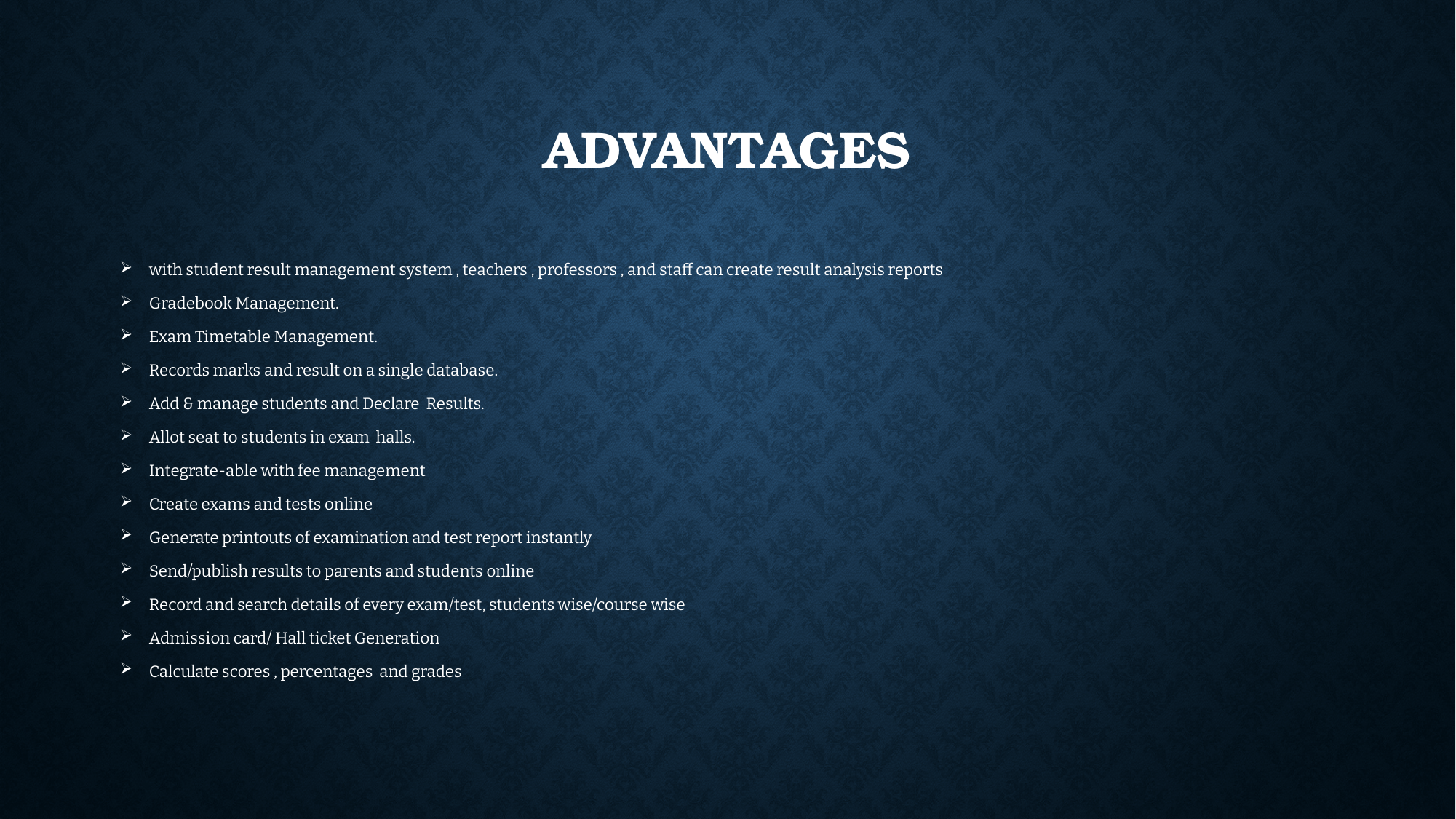

# ADVANTAGES
with student result management system , teachers , professors , and staff can create result analysis reports
Gradebook Management.
Exam Timetable Management.
Records marks and result on a single database.
Add & manage students and Declare  Results.
Allot seat to students in exam  halls.
Integrate-able with fee management
Create exams and tests online
Generate printouts of examination and test report instantly
Send/publish results to parents and students online
Record and search details of every exam/test, students wise/course wise
Admission card/ Hall ticket Generation
Calculate scores , percentages  and grades